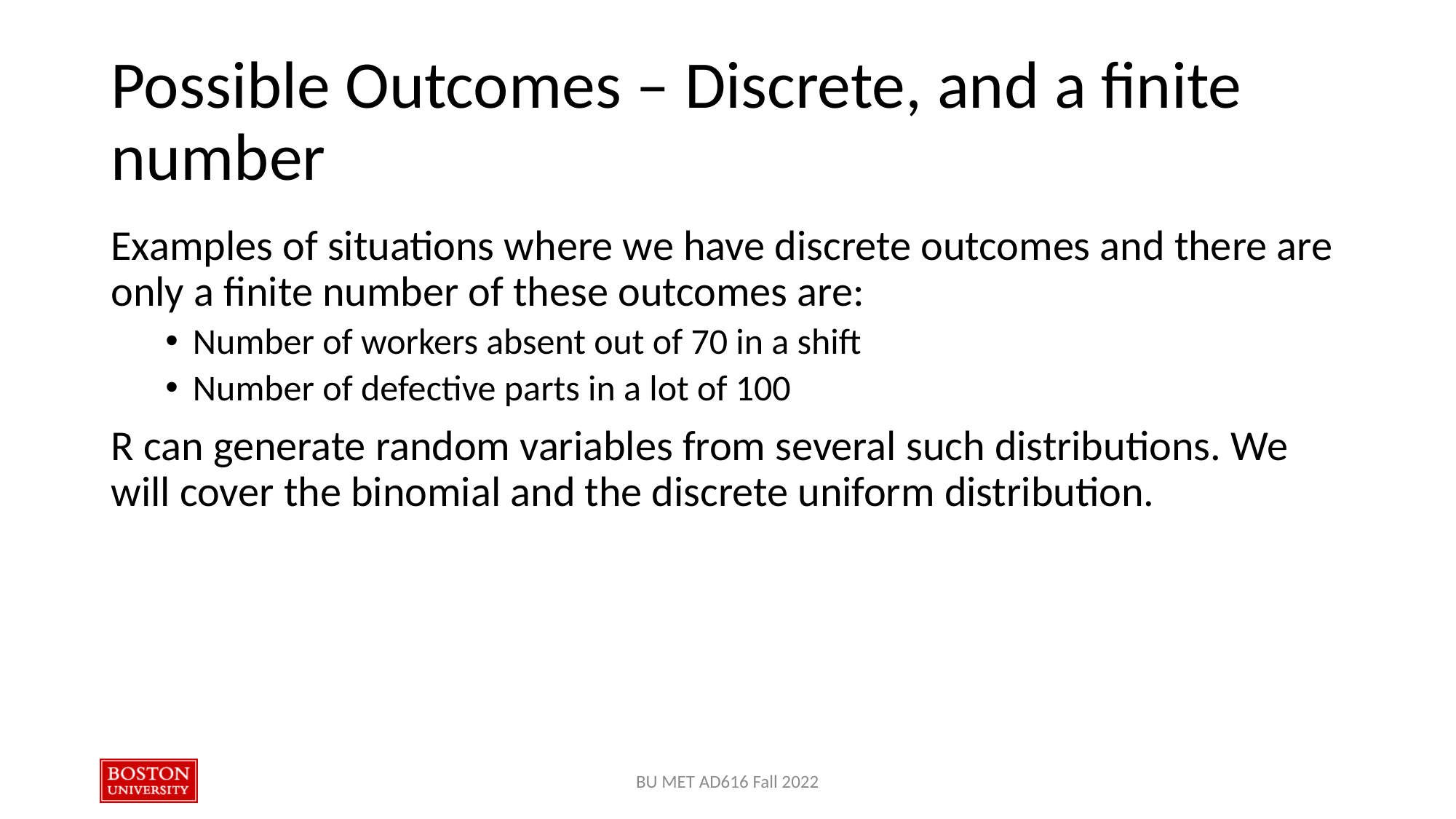

# Possible Outcomes – Discrete, and a finite number
Examples of situations where we have discrete outcomes and there are only a finite number of these outcomes are:
Number of workers absent out of 70 in a shift
Number of defective parts in a lot of 100
R can generate random variables from several such distributions. We will cover the binomial and the discrete uniform distribution.
BU MET AD616 Fall 2022